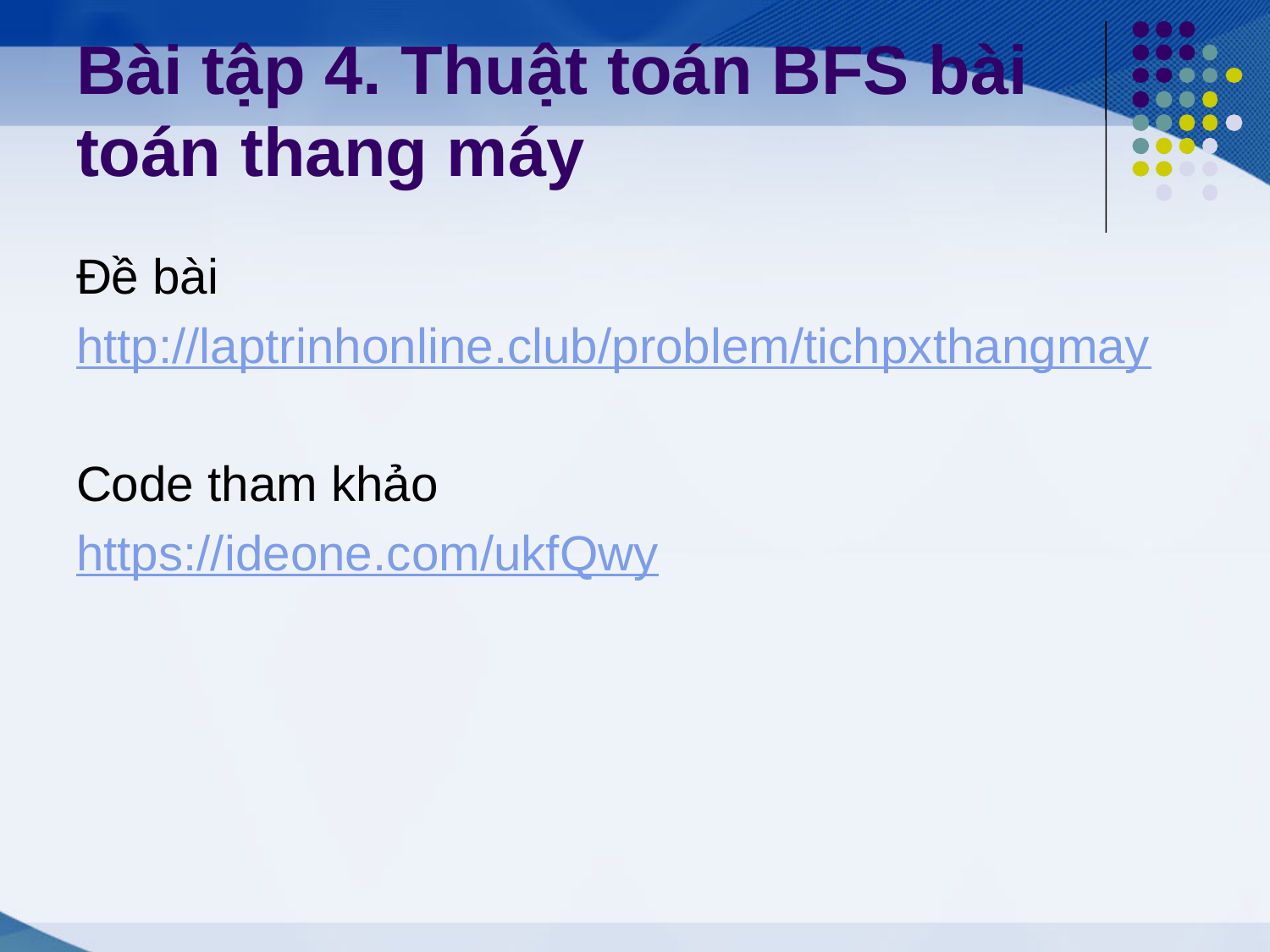

# Bài tập 4. Thuật toán BFS bài toán thang máy
Đề bài
http://laptrinhonline.club/problem/tichpxthangmay

Code tham khảo
https://ideone.com/ukfQwy